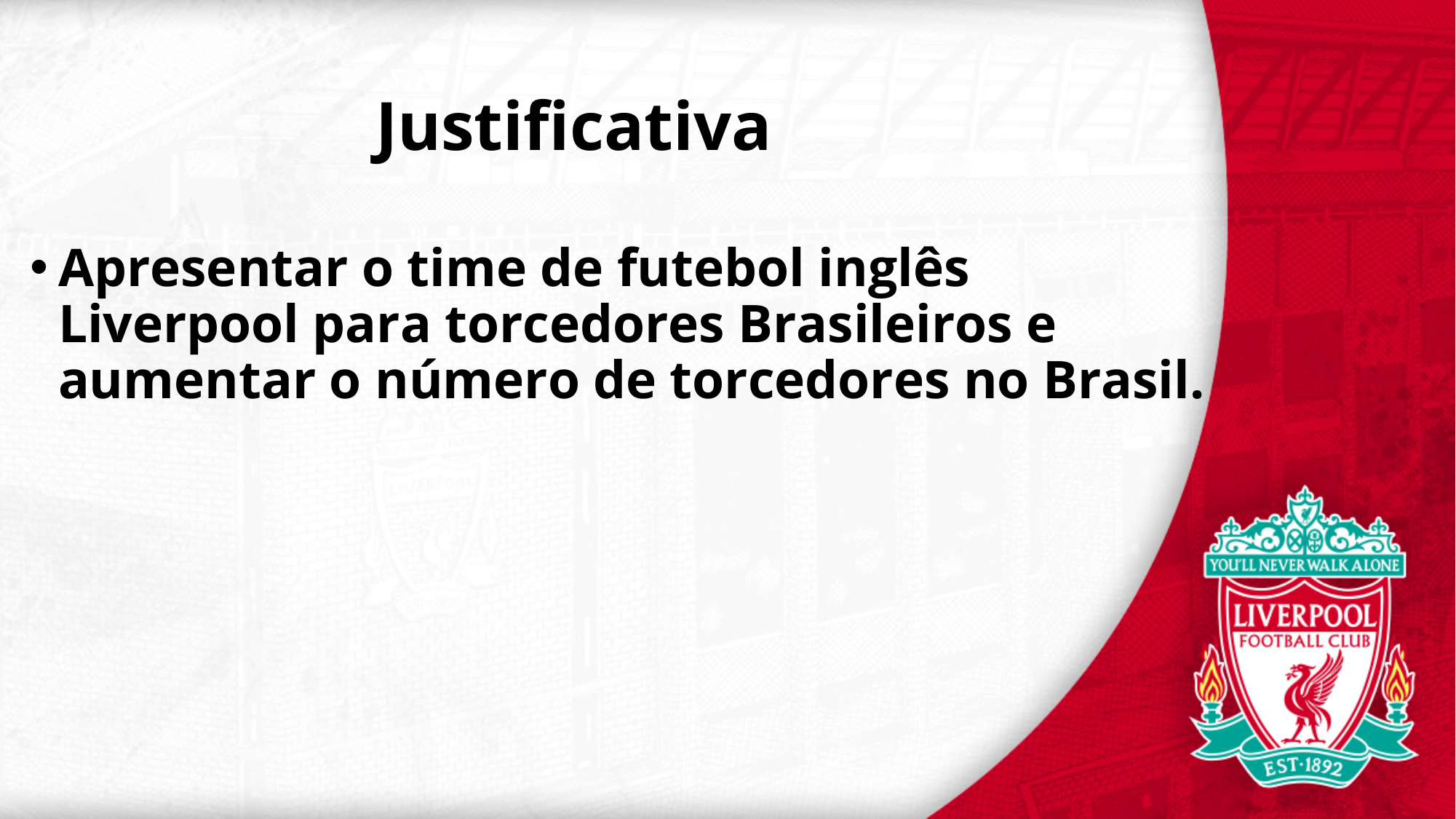

# Justificativa
Apresentar o time de futebol inglês Liverpool para torcedores Brasileiros e aumentar o número de torcedores no Brasil.